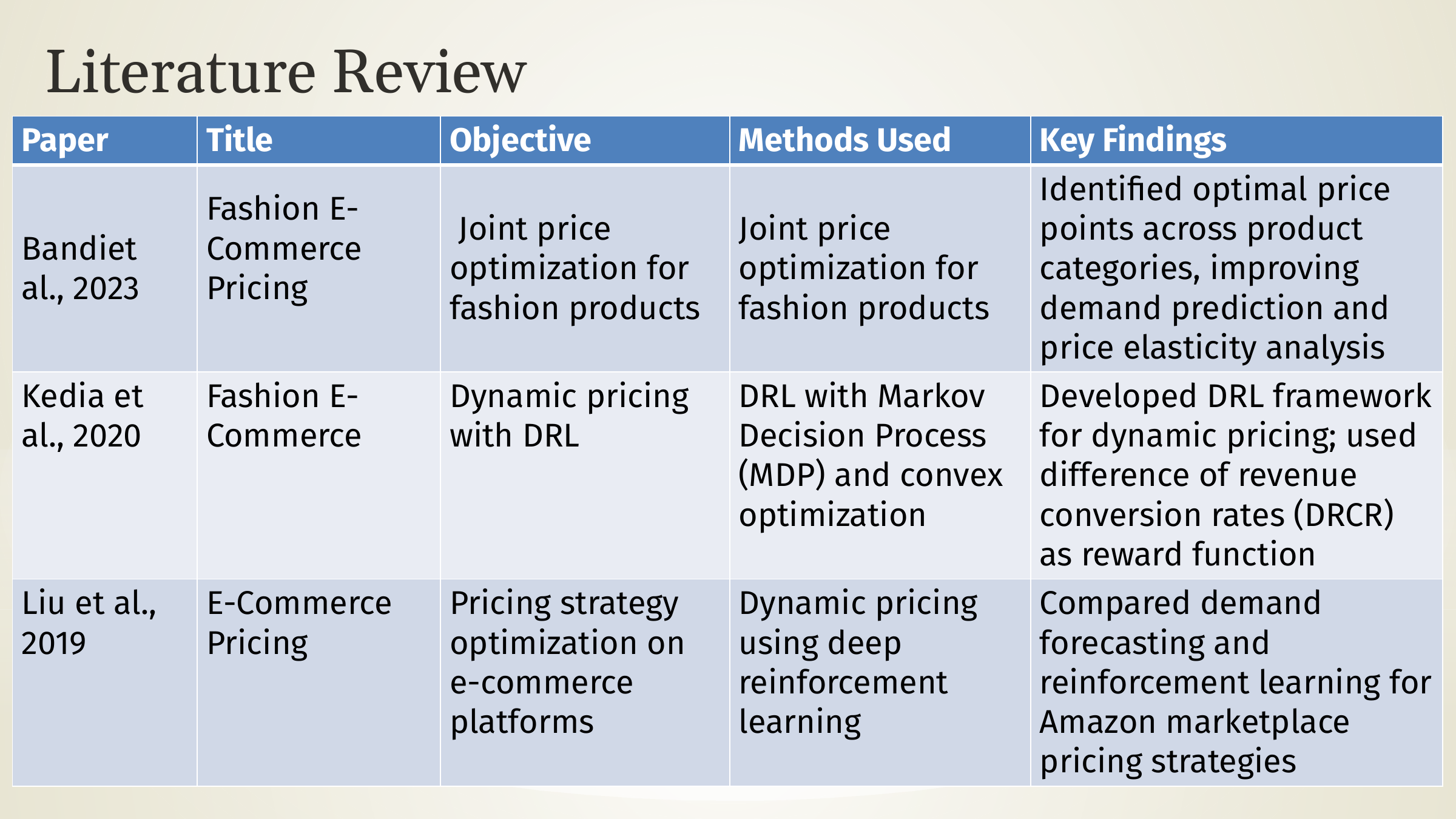

Literature Review
| Paper | Title | Objective | Methods Used | Key Findings |
| --- | --- | --- | --- | --- |
| Bandiet al., 2023 | Fashion E-Commerce Pricing | Joint price optimization for fashion products | Joint price optimization for fashion products | Identified optimal price points across product categories, improving demand prediction and price elasticity analysis |
| Kedia et al., 2020 | Fashion E-Commerce | Dynamic pricing with DRL | DRL with Markov Decision Process (MDP) and convex optimization | Developed DRL framework for dynamic pricing; used difference of revenue conversion rates (DRCR) as reward function |
| Liu et al., 2019 | E-Commerce Pricing | Pricing strategy optimization on e-commerce platforms | Dynamic pricing using deep reinforcement learning | Compared demand forecasting and reinforcement learning for Amazon marketplace pricing strategies |